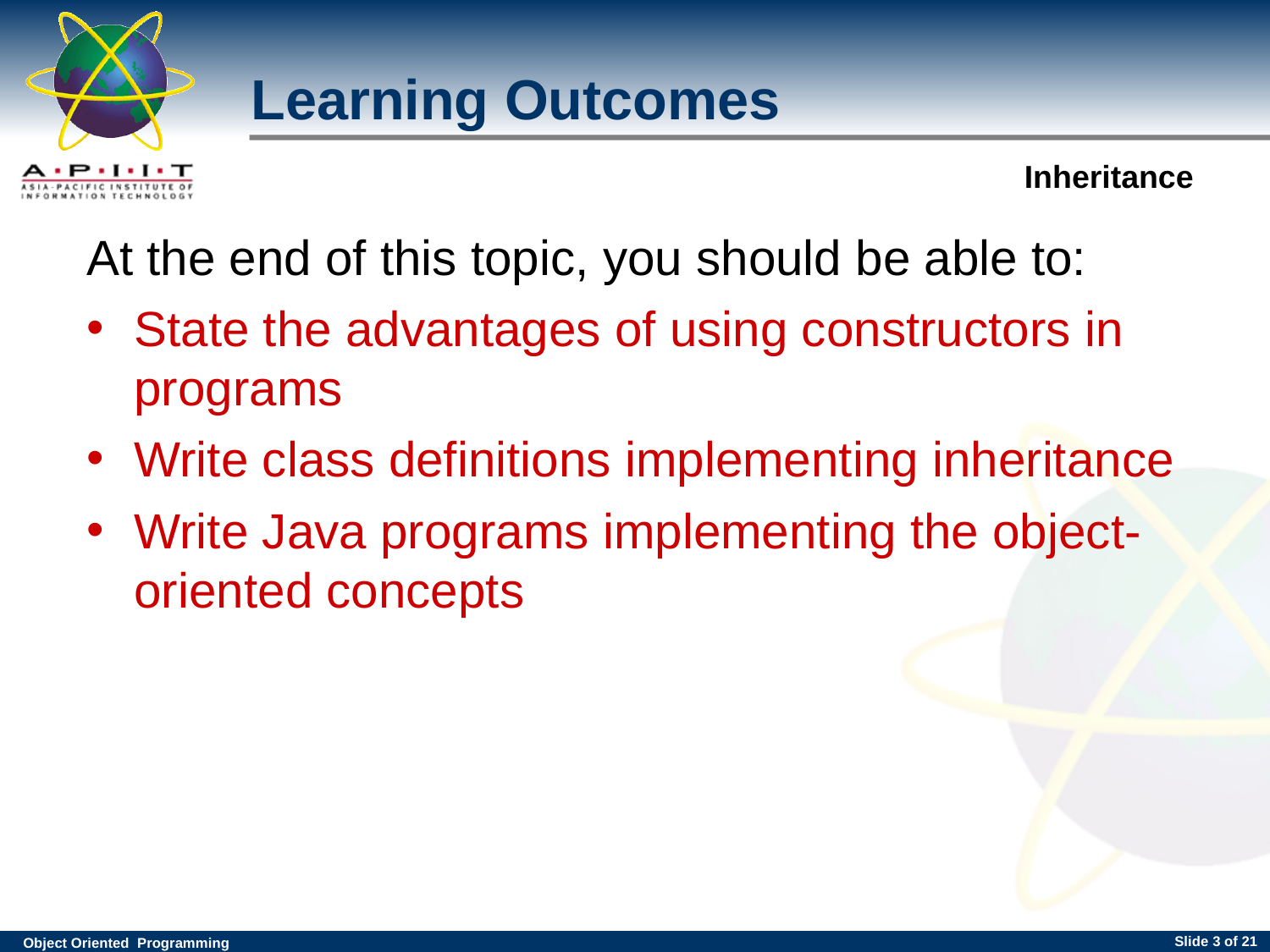

Learning Outcomes
At the end of this topic, you should be able to:
State the advantages of using constructors in programs
Write class definitions implementing inheritance
Write Java programs implementing the object-oriented concepts
Slide 3 of 21